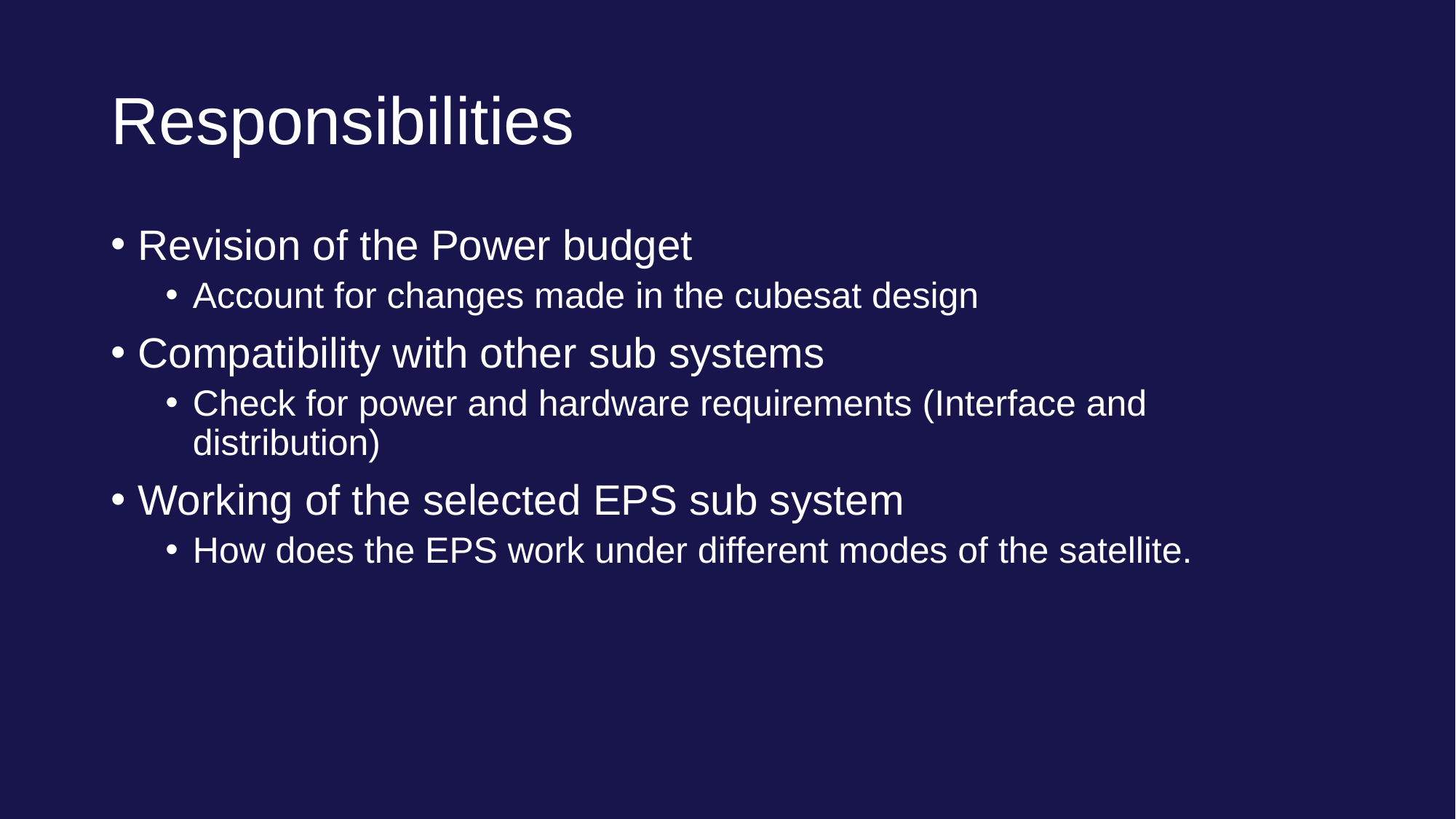

# Responsibilities
Revision of the Power budget
Account for changes made in the cubesat design
Compatibility with other sub systems
Check for power and hardware requirements (Interface and distribution)
Working of the selected EPS sub system
How does the EPS work under different modes of the satellite.